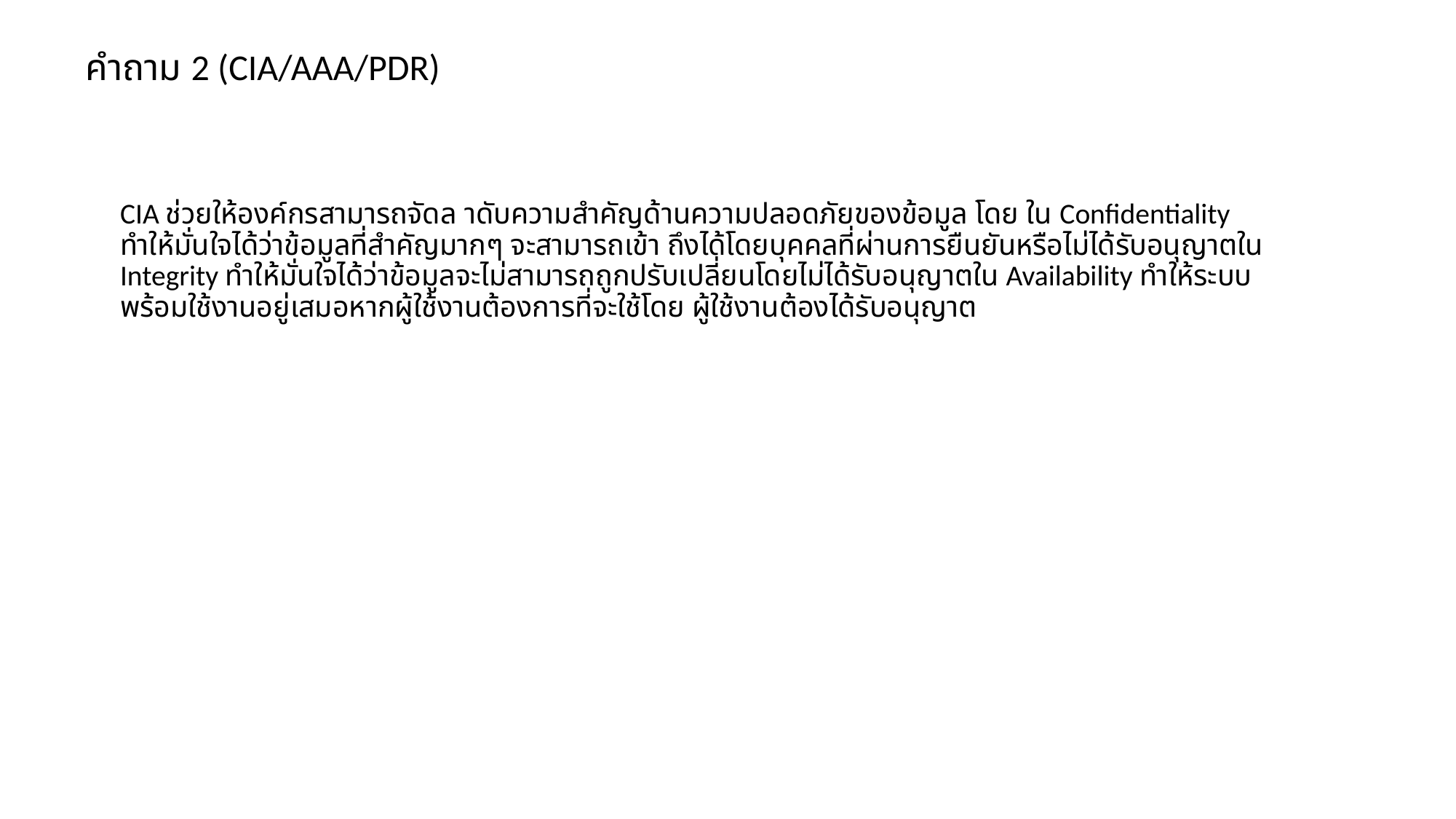

คำถาม 2 (CIA/AAA/PDR)
CIA ช่วยให้องค์กรสามารถจัดล าดับความสำคัญด้านความปลอดภัยของข้อมูล โดย ใน Confidentiality ทำให้มั่นใจได้ว่าข้อมูลที่สำคัญมากๆ จะสามารถเข้า ถึงได้โดยบุคคลที่ผ่านการยืนยันหรือไม่ได้รับอนุญาตใน Integrity ทำให้มั่นใจได้ว่าข้อมูลจะไม่สามารถถูกปรับเปลี่ยนโดยไม่ได้รับอนุญาตใน Availability ทำให้ระบบพร้อมใช้งานอยู่เสมอหากผู้ใช้งานต้องการที่จะใช้โดย ผู้ใช้งานต้องได้รับอนุญาต